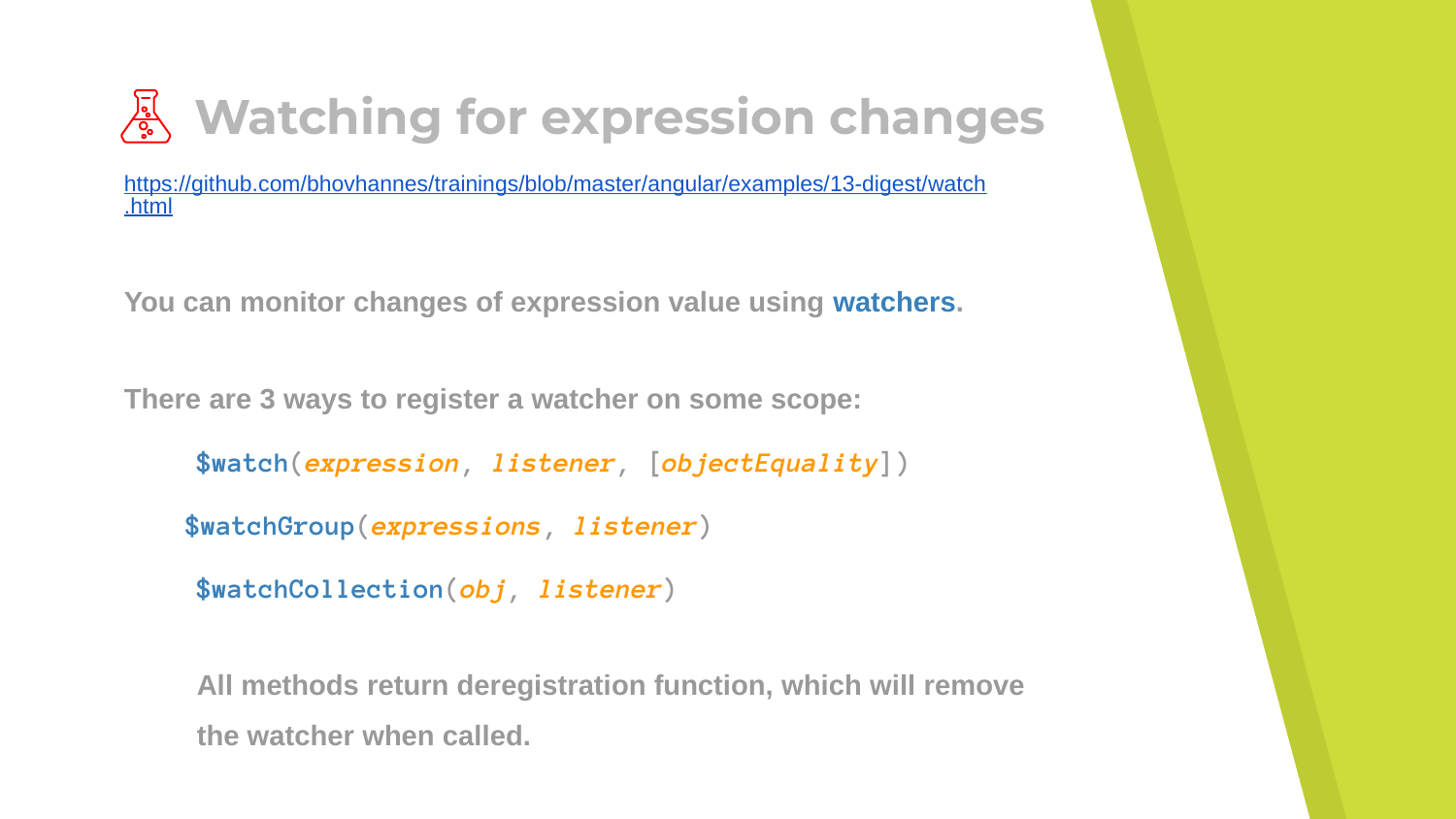

# Watching for expression changes
https://github.com/bhovhannes/trainings/blob/master/angular/examples/13-digest/watch.html
You can monitor changes of expression value using watchers.

There are 3 ways to register a watcher on some scope:
$watch(expression, listener, [objectEquality])
$watchGroup(expressions, listener)
$watchCollection(obj, listener)

All methods return deregistration function, which will remove the watcher when called.